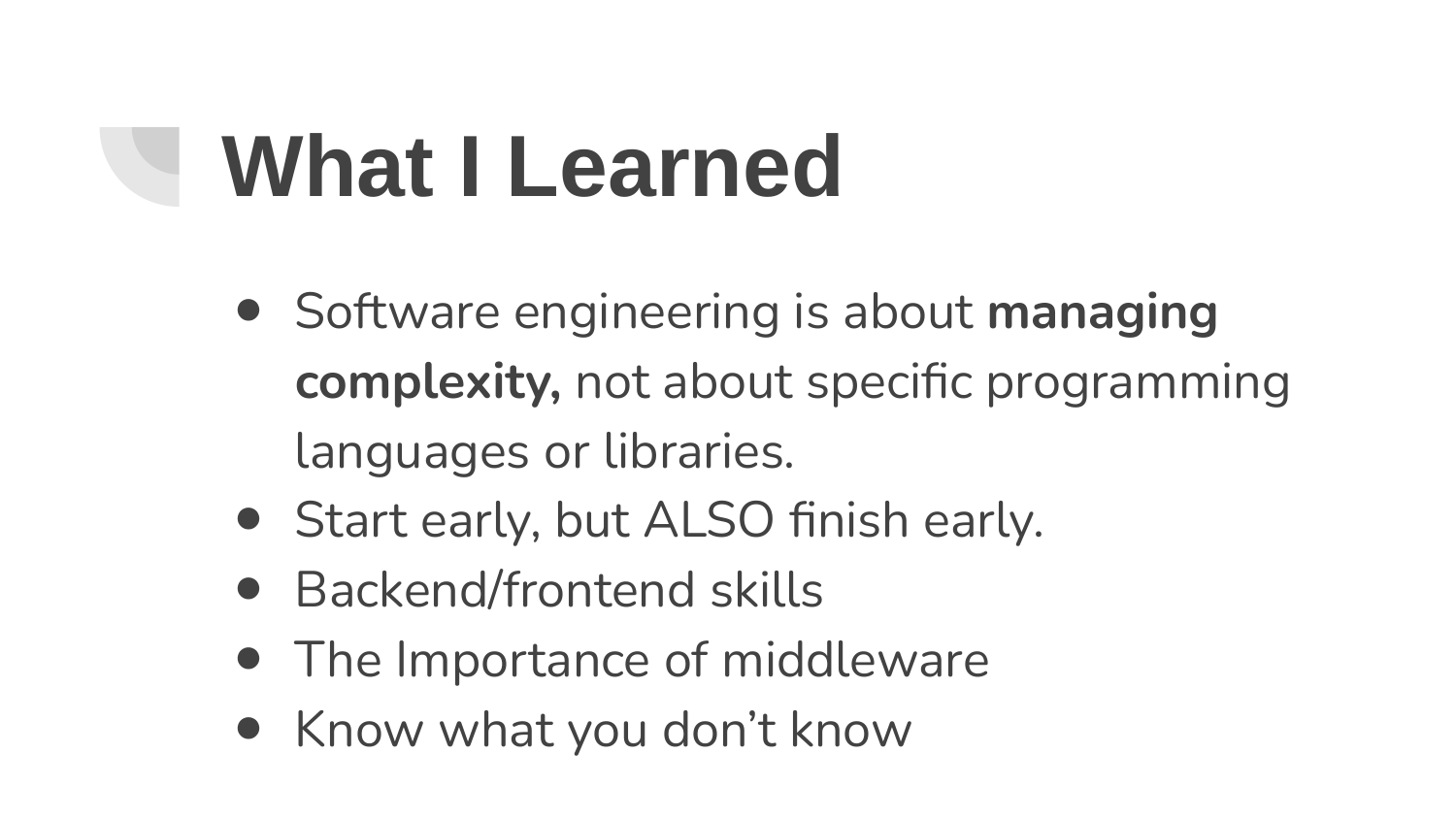

# What I Learned
Software engineering is about managing complexity, not about specific programming languages or libraries.
Start early, but ALSO finish early.
Backend/frontend skills
The Importance of middleware
Know what you don’t know